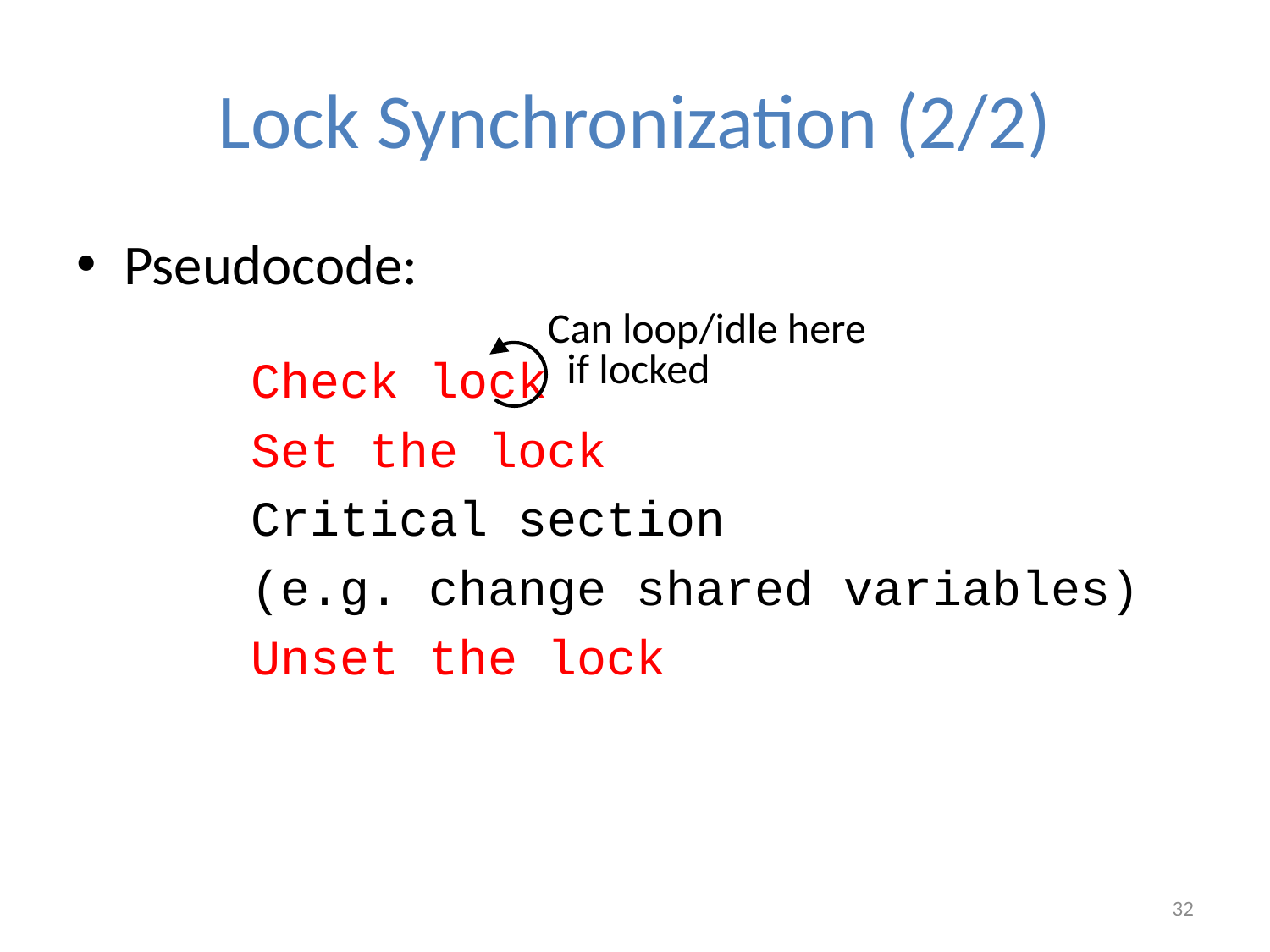

# Lock Synchronization (2/2)
Pseudocode:
		Check lock
		Set the lock
		Critical section
		(e.g. change shared variables)
		Unset the lock
Can loop/idle here
  if locked

32